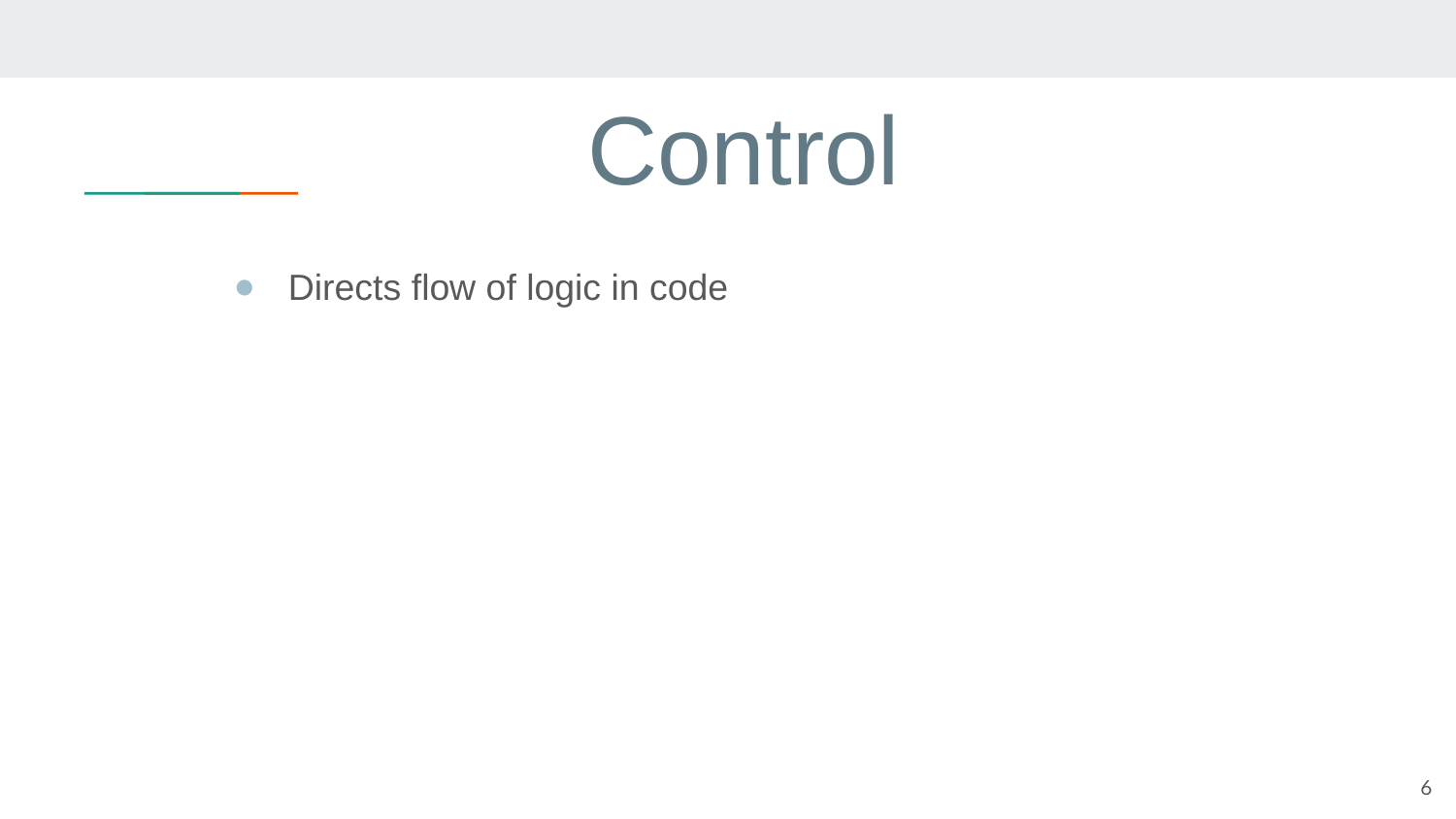

# Control

Directs flow of logic in code

6